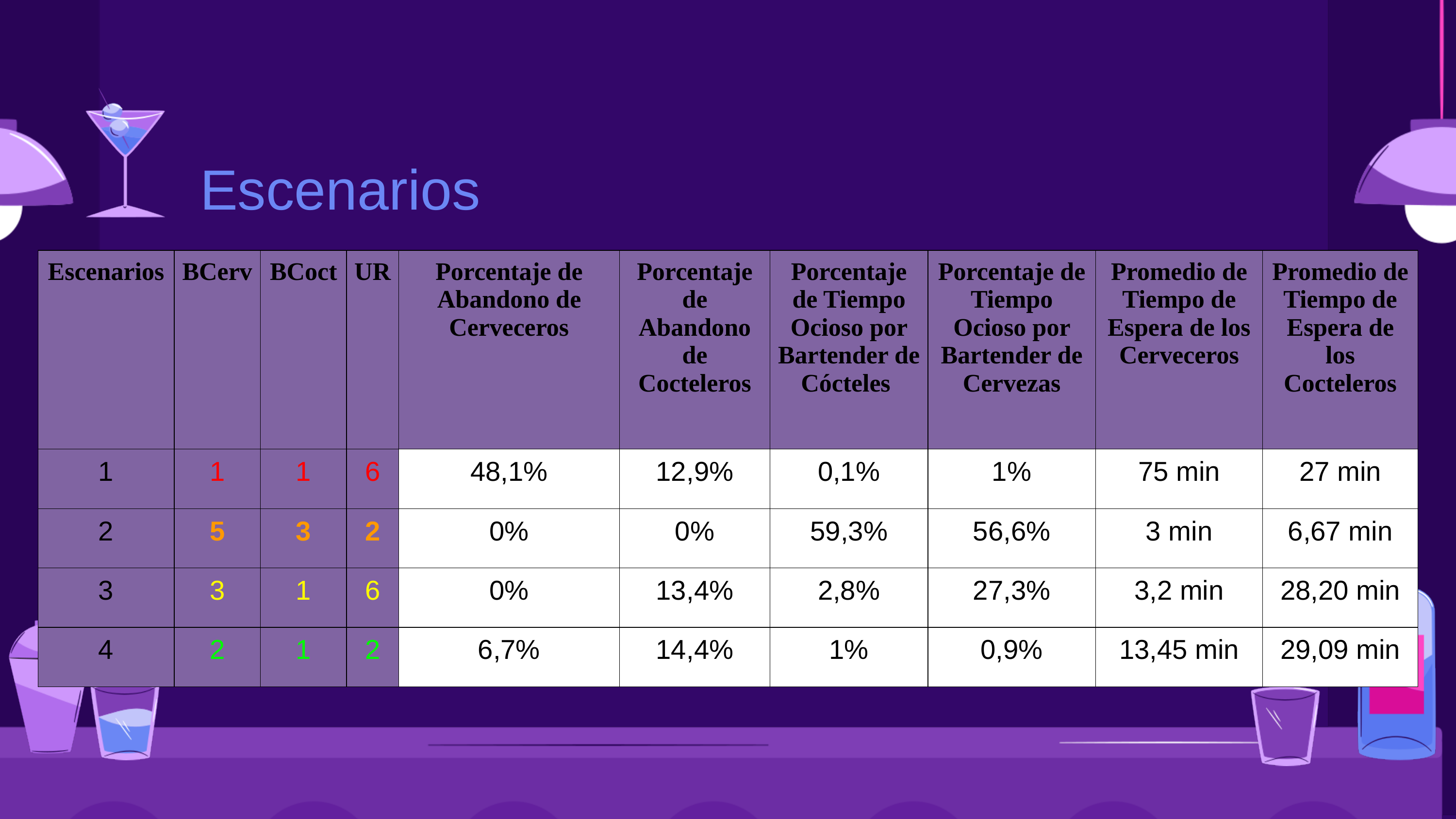

Escenarios
| Escenarios | BCerv | BCoct | UR | Porcentaje de Abandono de Cerveceros | Porcentaje de Abandono de Cocteleros | Porcentaje de Tiempo Ocioso por Bartender de Cócteles | Porcentaje de Tiempo Ocioso por Bartender de Cervezas | Promedio de Tiempo de Espera de los Cerveceros | Promedio de Tiempo de Espera de los Cocteleros |
| --- | --- | --- | --- | --- | --- | --- | --- | --- | --- |
| 1 | 1 | 1 | 6 | 48,1% | 12,9% | 0,1% | 1% | 75 min | 27 min |
| 2 | 5 | 3 | 2 | 0% | 0% | 59,3% | 56,6% | 3 min | 6,67 min |
| 3 | 3 | 1 | 6 | 0% | 13,4% | 2,8% | 27,3% | 3,2 min | 28,20 min |
| 4 | 2 | 1 | 2 | 6,7% | 14,4% | 1% | 0,9% | 13,45 min | 29,09 min |